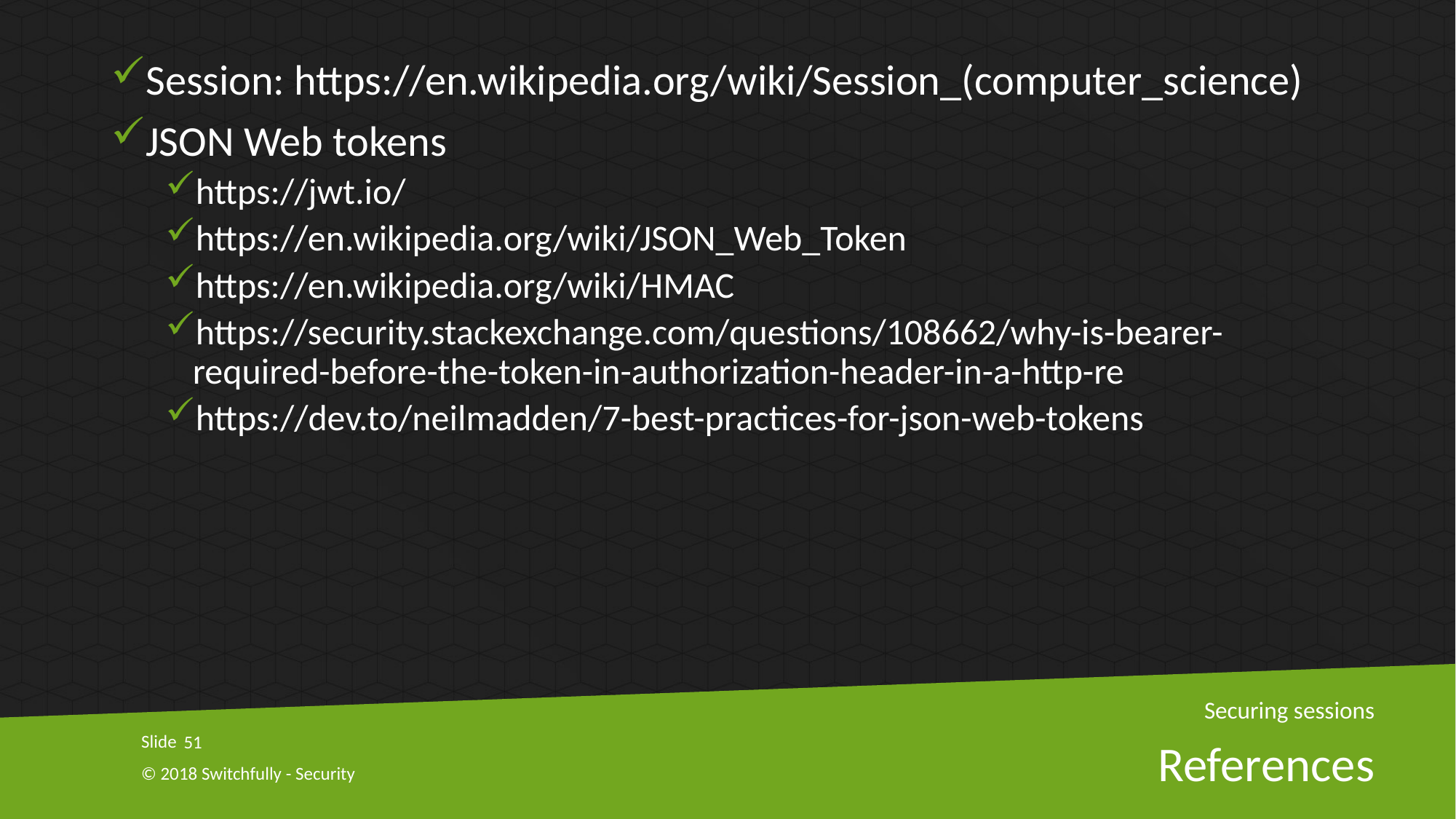

Session: https://en.wikipedia.org/wiki/Session_(computer_science)
JSON Web tokens
https://jwt.io/
https://en.wikipedia.org/wiki/JSON_Web_Token
https://en.wikipedia.org/wiki/HMAC
https://security.stackexchange.com/questions/108662/why-is-bearer-required-before-the-token-in-authorization-header-in-a-http-re
https://dev.to/neilmadden/7-best-practices-for-json-web-tokens

Securing sessions
51
# References
© 2018 Switchfully - Security